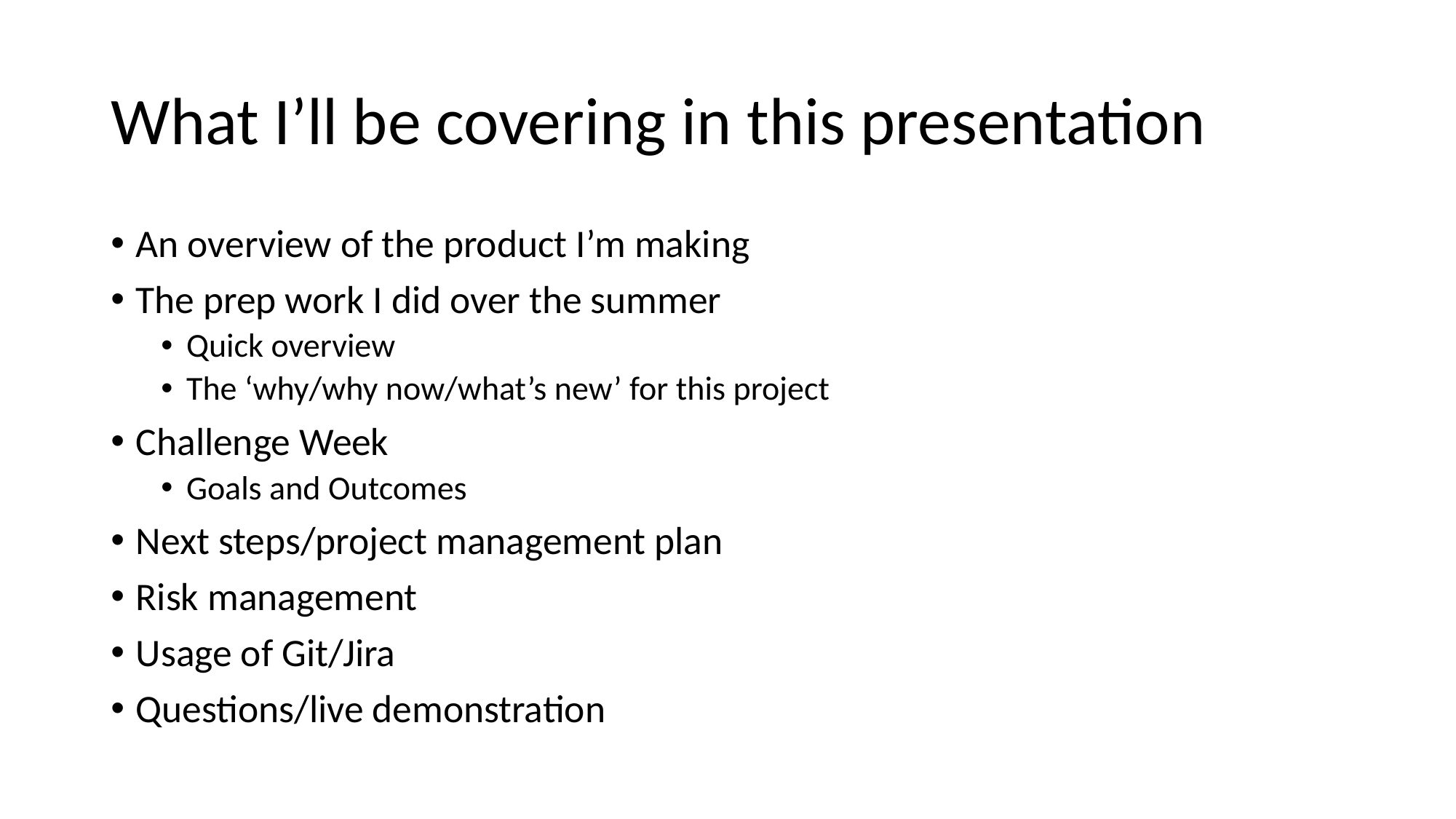

# What I’ll be covering in this presentation
An overview of the product I’m making
The prep work I did over the summer
Quick overview
The ‘why/why now/what’s new’ for this project
Challenge Week
Goals and Outcomes
Next steps/project management plan
Risk management
Usage of Git/Jira
Questions/live demonstration